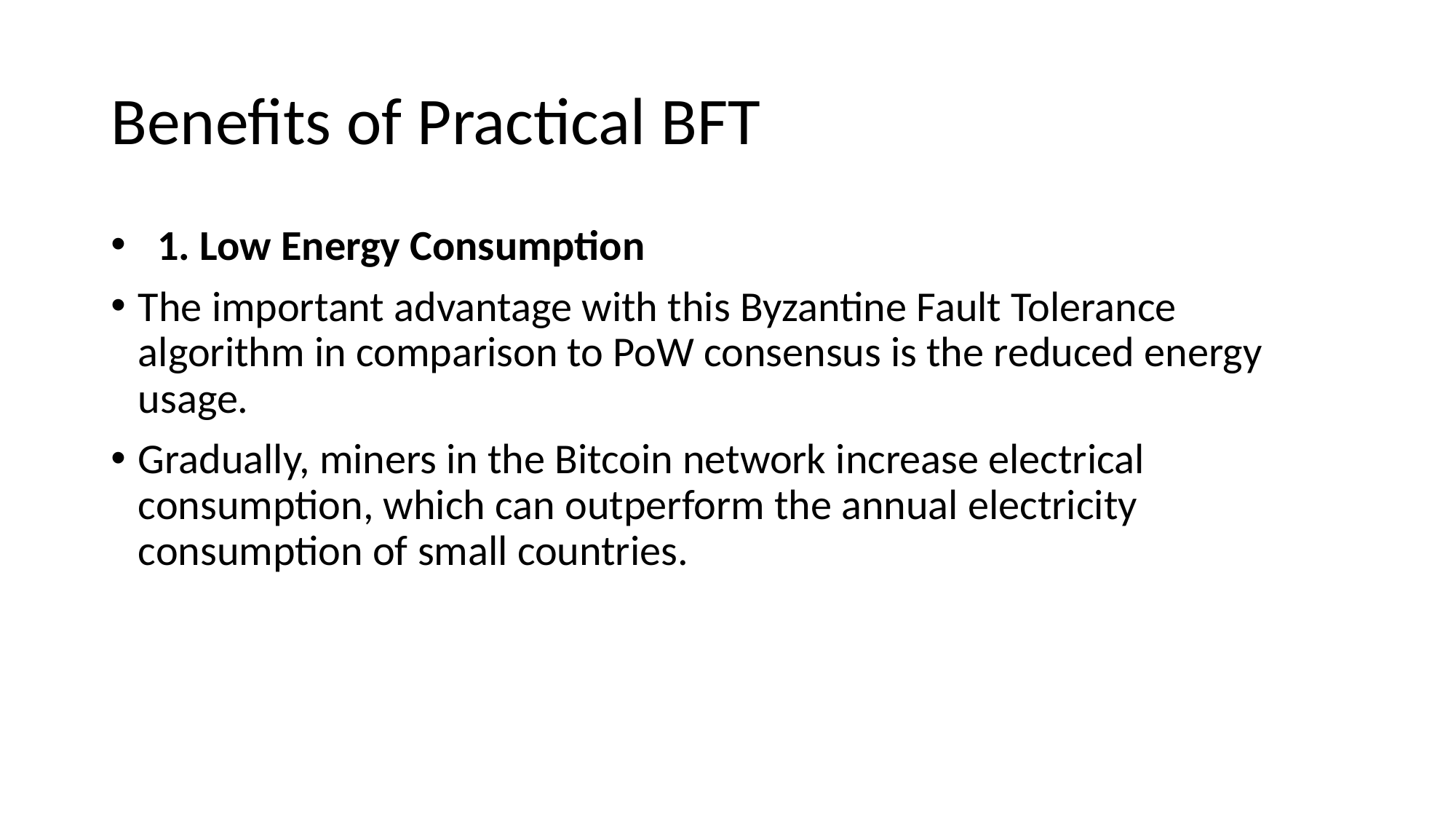

# Benefits of Practical BFT
  1. Low Energy Consumption
The important advantage with this Byzantine Fault Tolerance algorithm in comparison to PoW consensus is the reduced energy usage.
Gradually, miners in the Bitcoin network increase electrical consumption, which can outperform the annual electricity consumption of small countries.